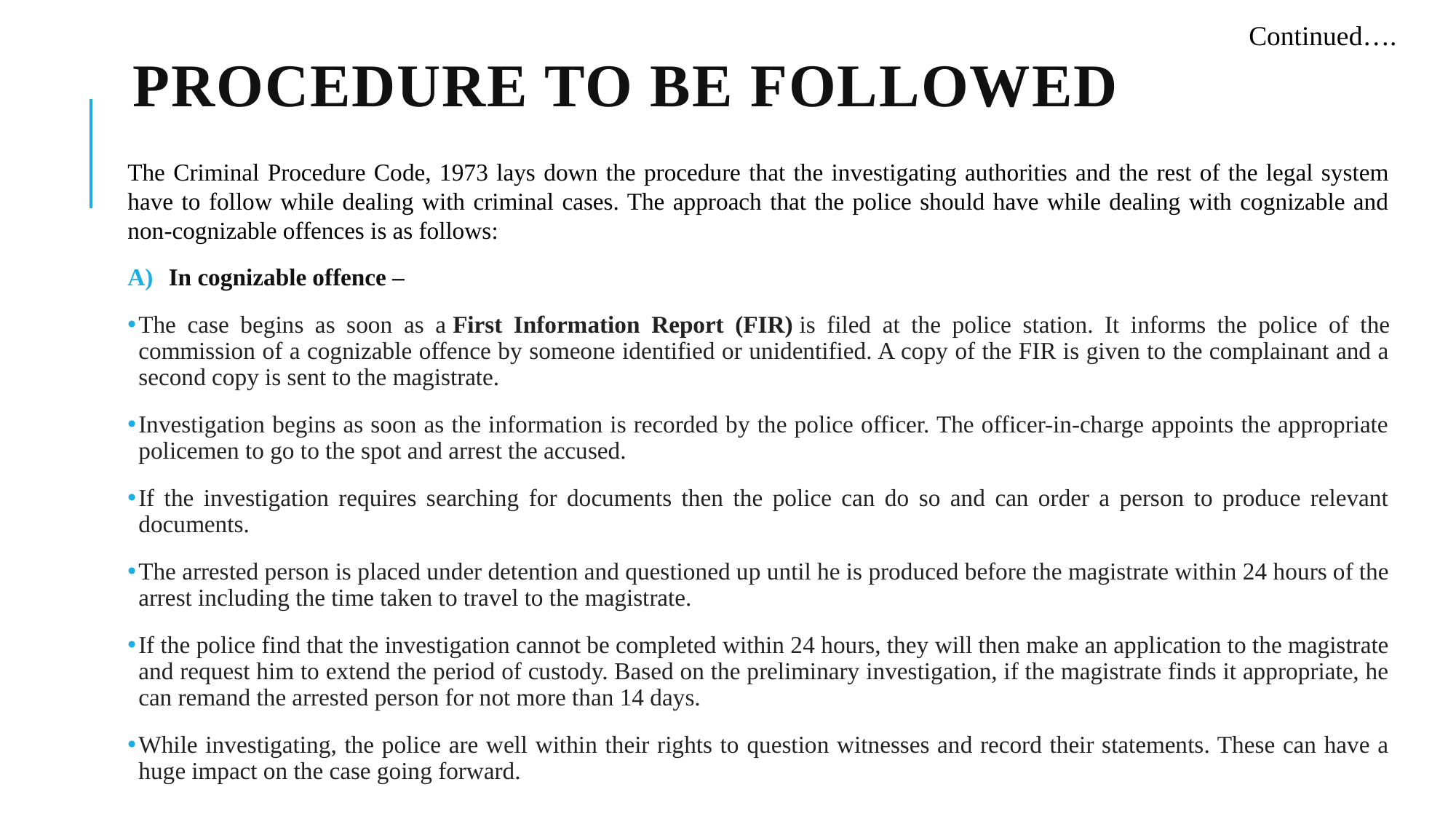

# Procedure to be followed
Continued….
The Criminal Procedure Code, 1973 lays down the procedure that the investigating authorities and the rest of the legal system have to follow while dealing with criminal cases. The approach that the police should have while dealing with cognizable and non-cognizable offences is as follows:
In cognizable offence –
The case begins as soon as a First Information Report (FIR) is filed at the police station. It informs the police of the commission of a cognizable offence by someone identified or unidentified. A copy of the FIR is given to the complainant and a second copy is sent to the magistrate.
Investigation begins as soon as the information is recorded by the police officer. The officer-in-charge appoints the appropriate policemen to go to the spot and arrest the accused.
If the investigation requires searching for documents then the police can do so and can order a person to produce relevant documents.
The arrested person is placed under detention and questioned up until he is produced before the magistrate within 24 hours of the arrest including the time taken to travel to the magistrate.
If the police find that the investigation cannot be completed within 24 hours, they will then make an application to the magistrate and request him to extend the period of custody. Based on the preliminary investigation, if the magistrate finds it appropriate, he can remand the arrested person for not more than 14 days.
While investigating, the police are well within their rights to question witnesses and record their statements. These can have a huge impact on the case going forward.